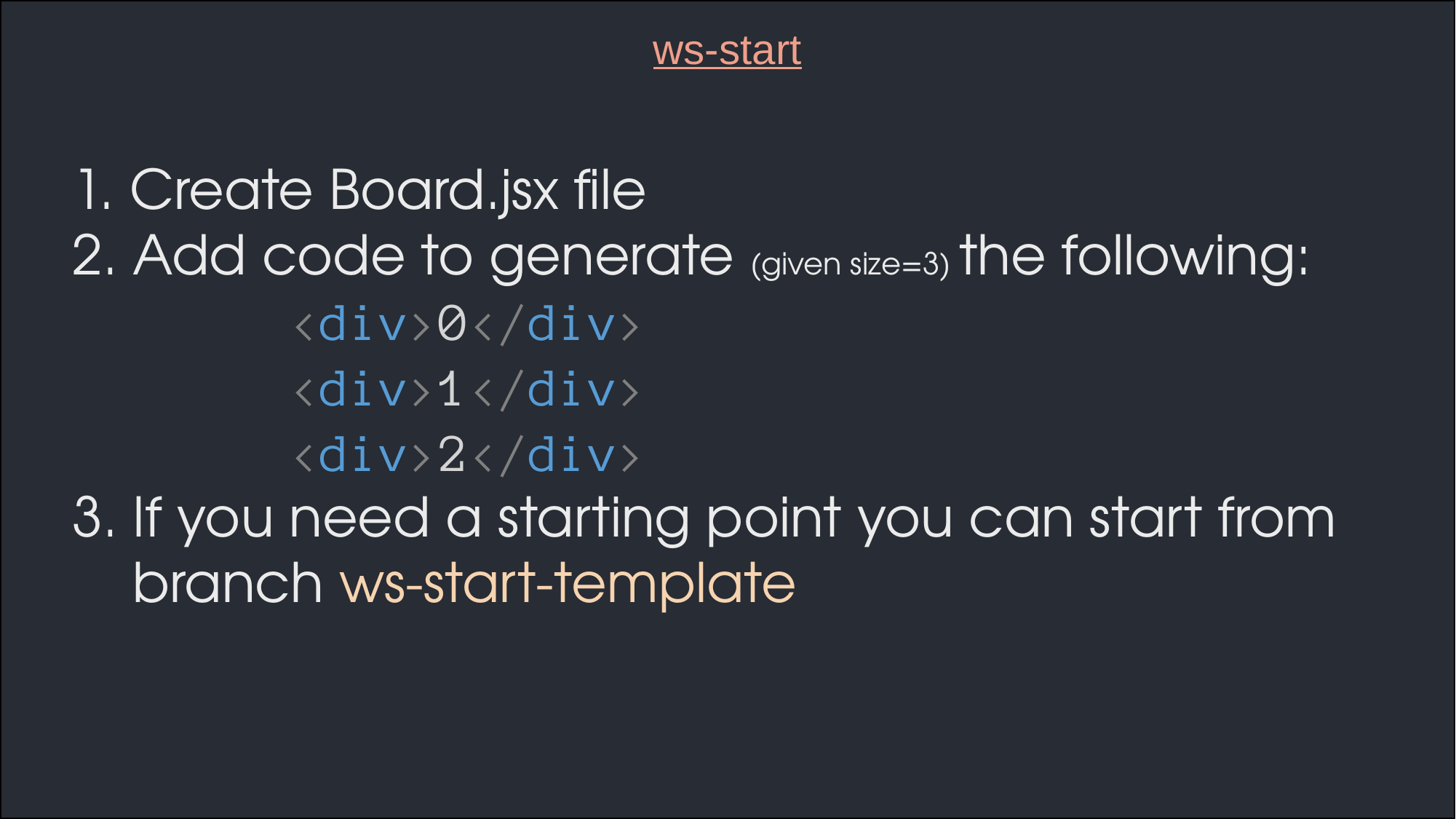

ws-start
# 1. Create Board.jsx file 2. Add code to generate (given size=3) the following: <div>0</div> <div>1</div> <div>2</div> 3. If you need a starting point you can start from branch ws-start-template